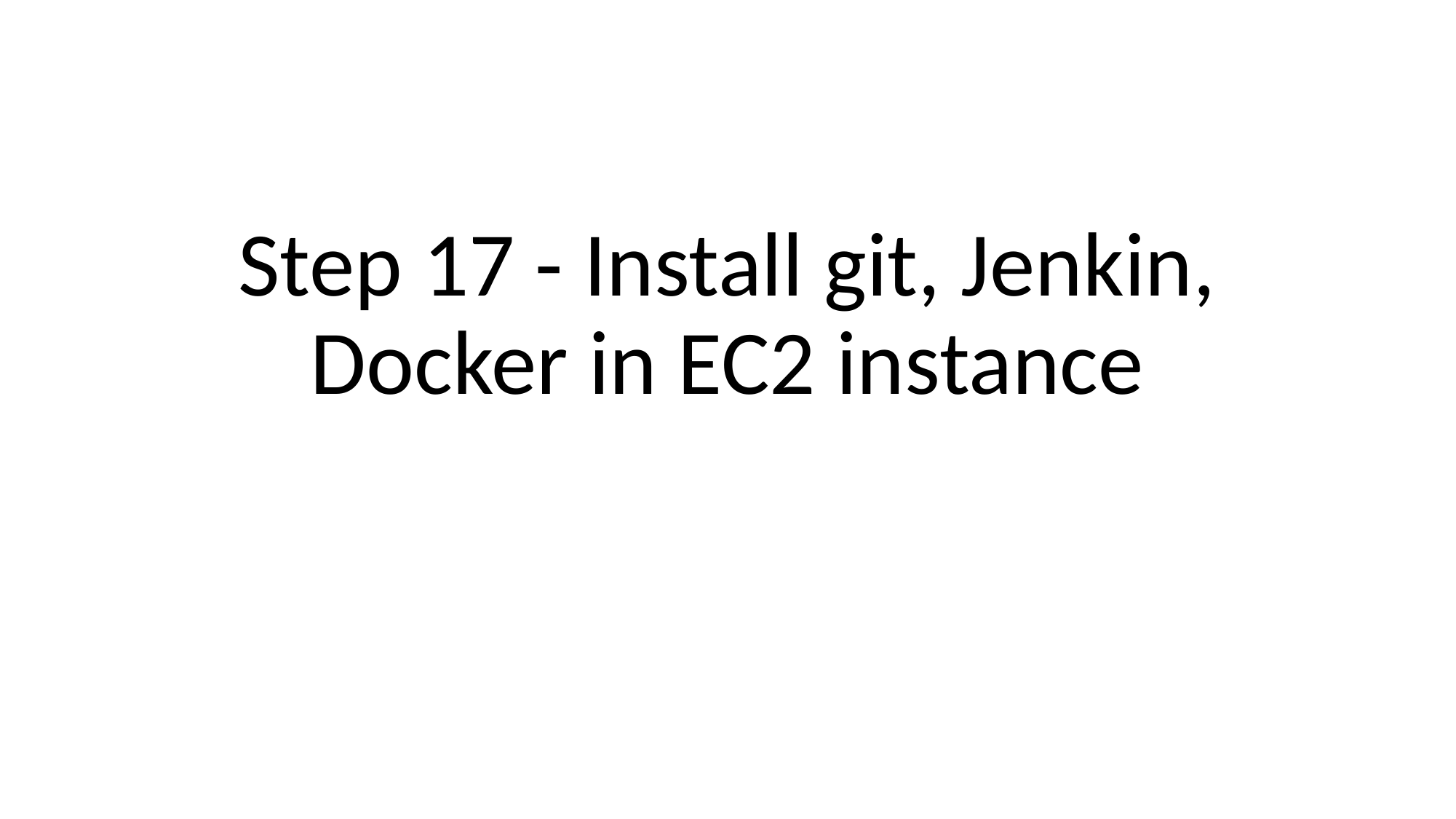

# Step 17 - Install git, Jenkin, Docker in EC2 instance